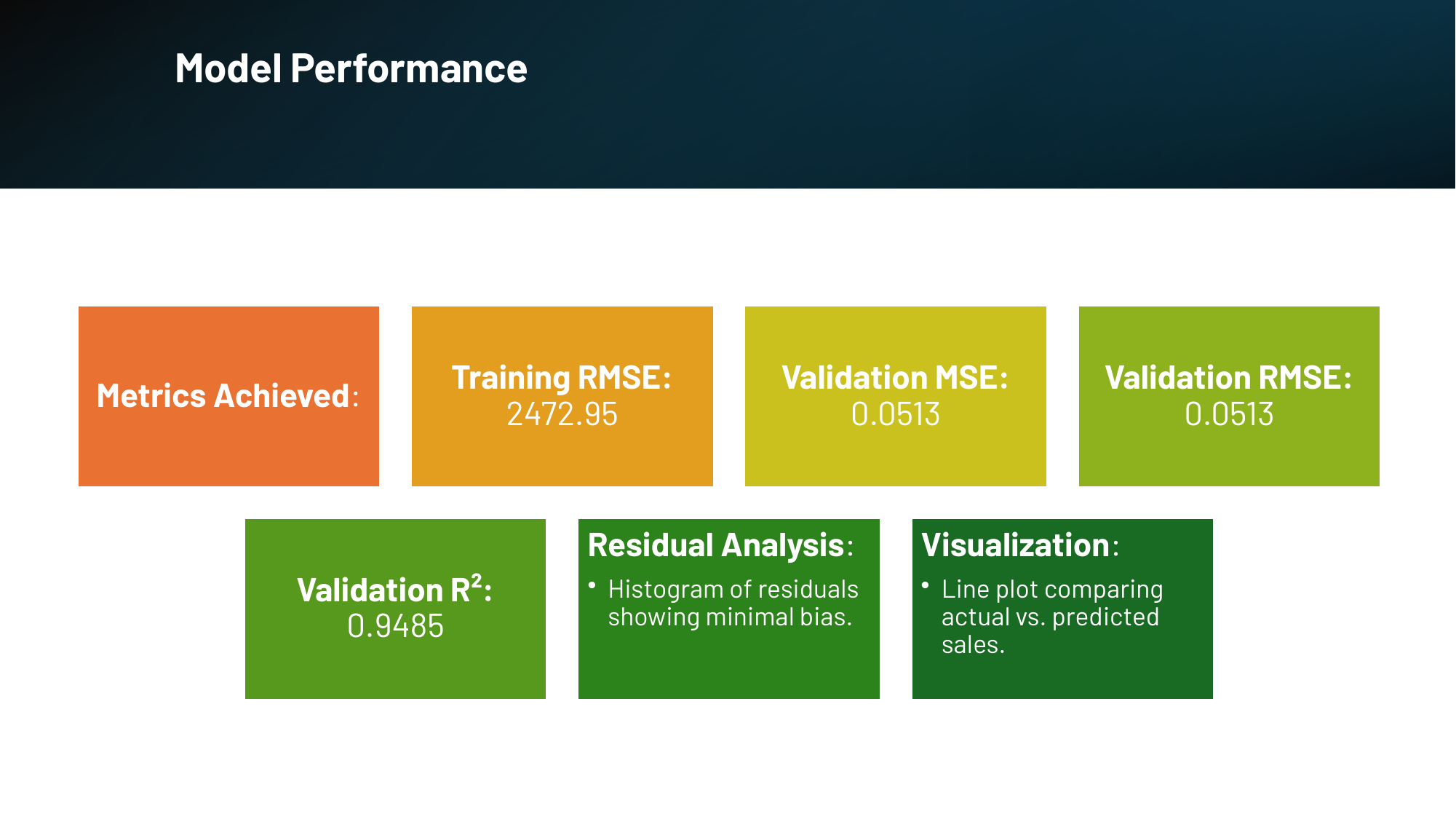

# Model Performance
Metrics Achieved:
Training RMSE: 2472.95
Validation MSE: 0.0513
Validation RMSE: 0.0513
Validation R²: 0.9485
Residual Analysis:
Histogram of residuals showing minimal bias.
Visualization:
Line plot comparing actual vs. predicted sales.